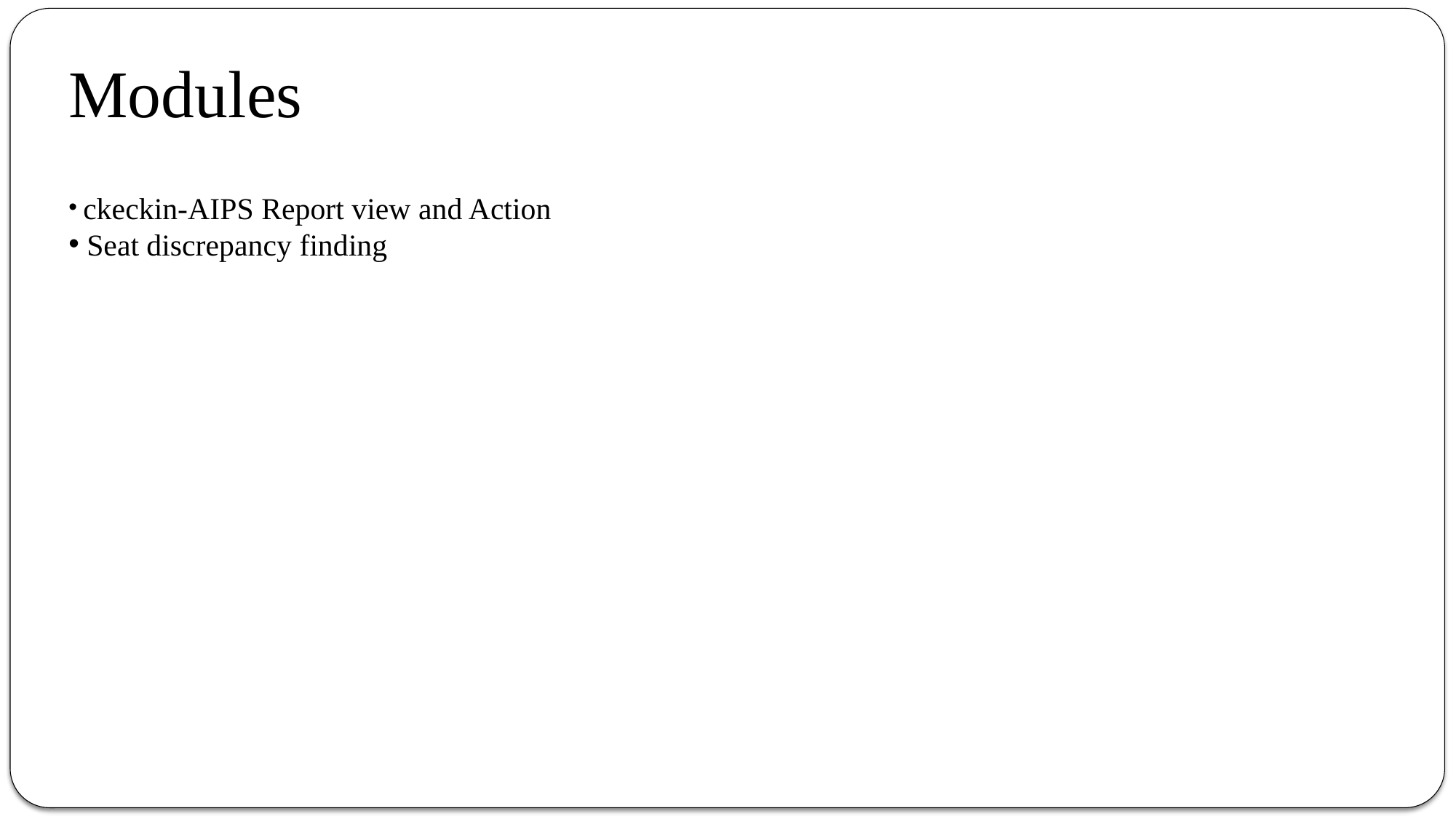

Modules

 ckeckin-AIPS Report view and Action
 Seat discrepancy finding